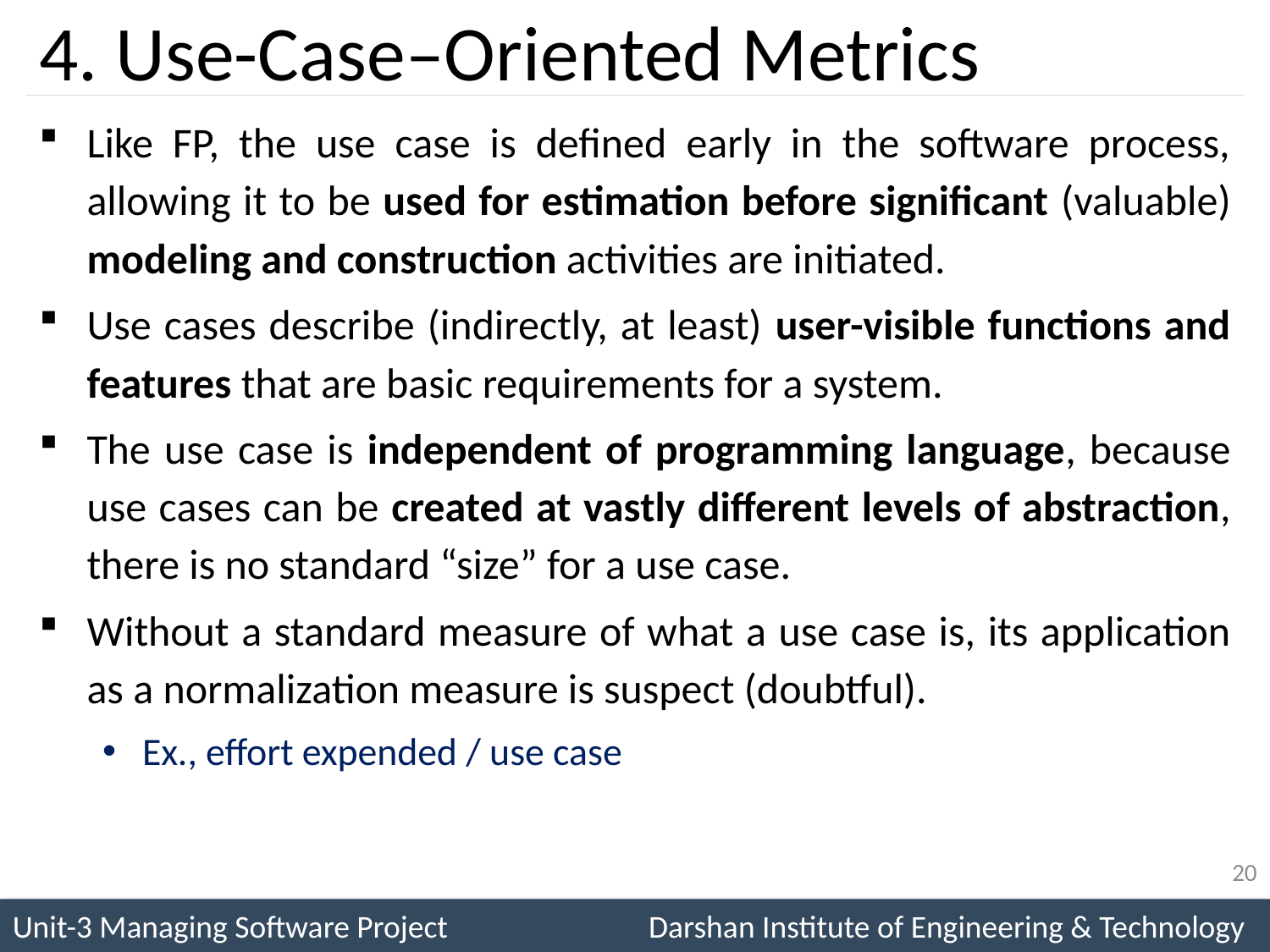

# 4. Use-Case–Oriented Metrics
Like FP, the use case is defined early in the software process, allowing it to be used for estimation before significant (valuable) modeling and construction activities are initiated.
Use cases describe (indirectly, at least) user-visible functions and features that are basic requirements for a system.
The use case is independent of programming language, because use cases can be created at vastly different levels of abstraction, there is no standard “size” for a use case.
Without a standard measure of what a use case is, its application as a normalization measure is suspect (doubtful).
Ex., effort expended / use case
20